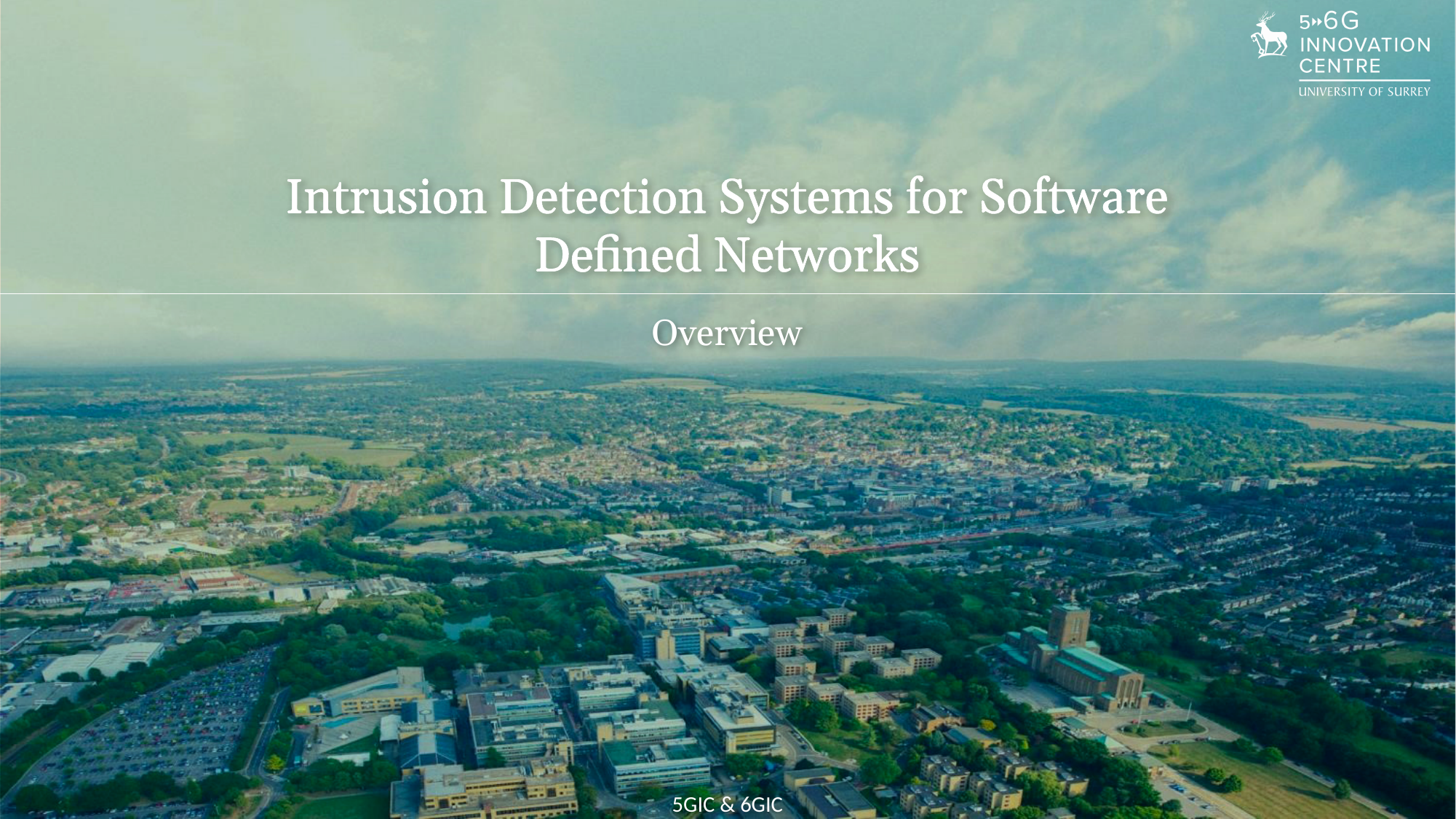

# Intrusion Detection Systems for Software Defined Networks
Overview